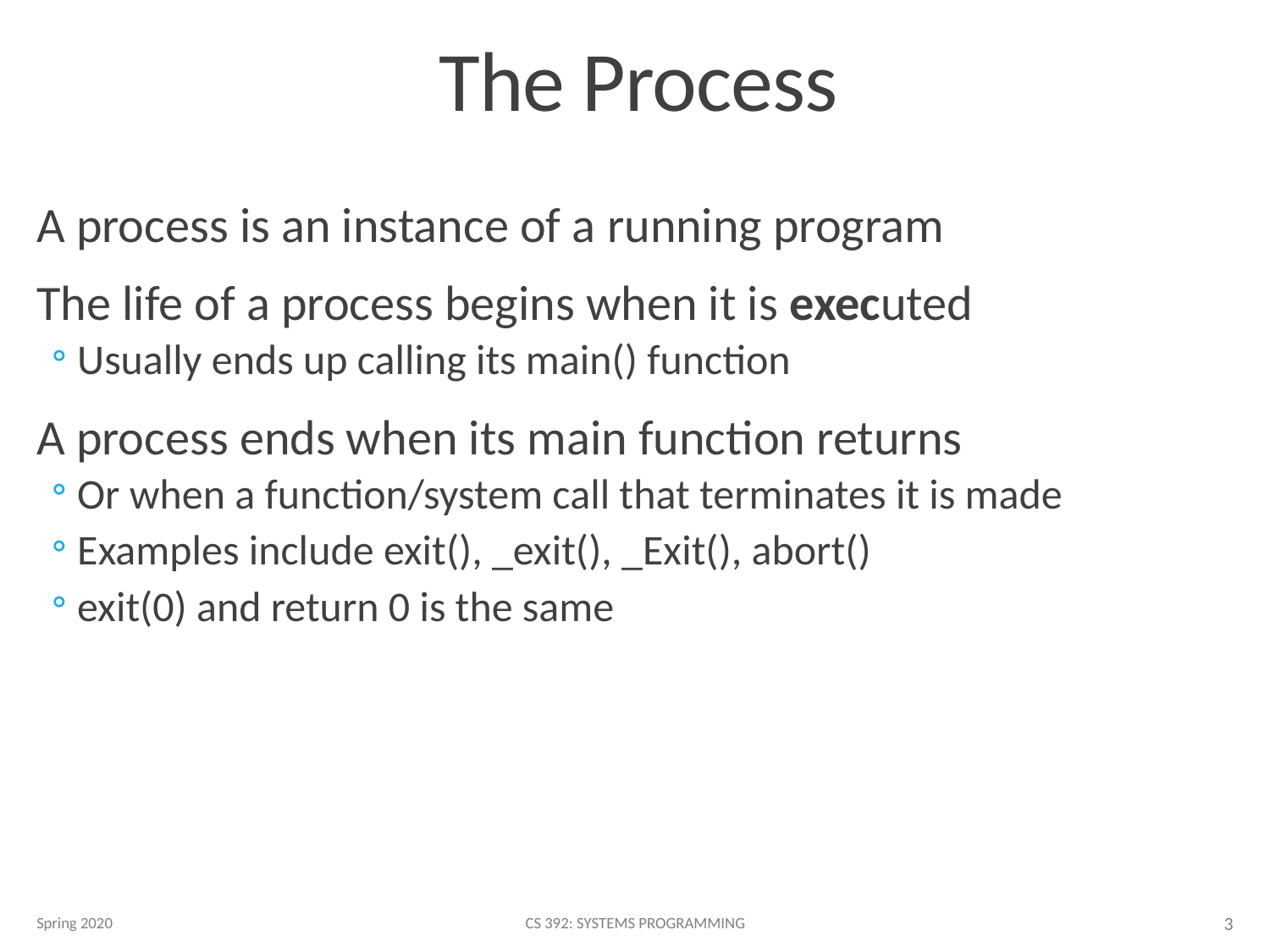

# The Process
A process is an instance of a running program
The life of a process begins when it is executed
Usually ends up calling its main() function
A process ends when its main function returns
Or when a function/system call that terminates it is made
Examples include exit(), _exit(), _Exit(), abort()
exit(0) and return 0 is the same

Spring 2020
CS 392: Systems Programming
3